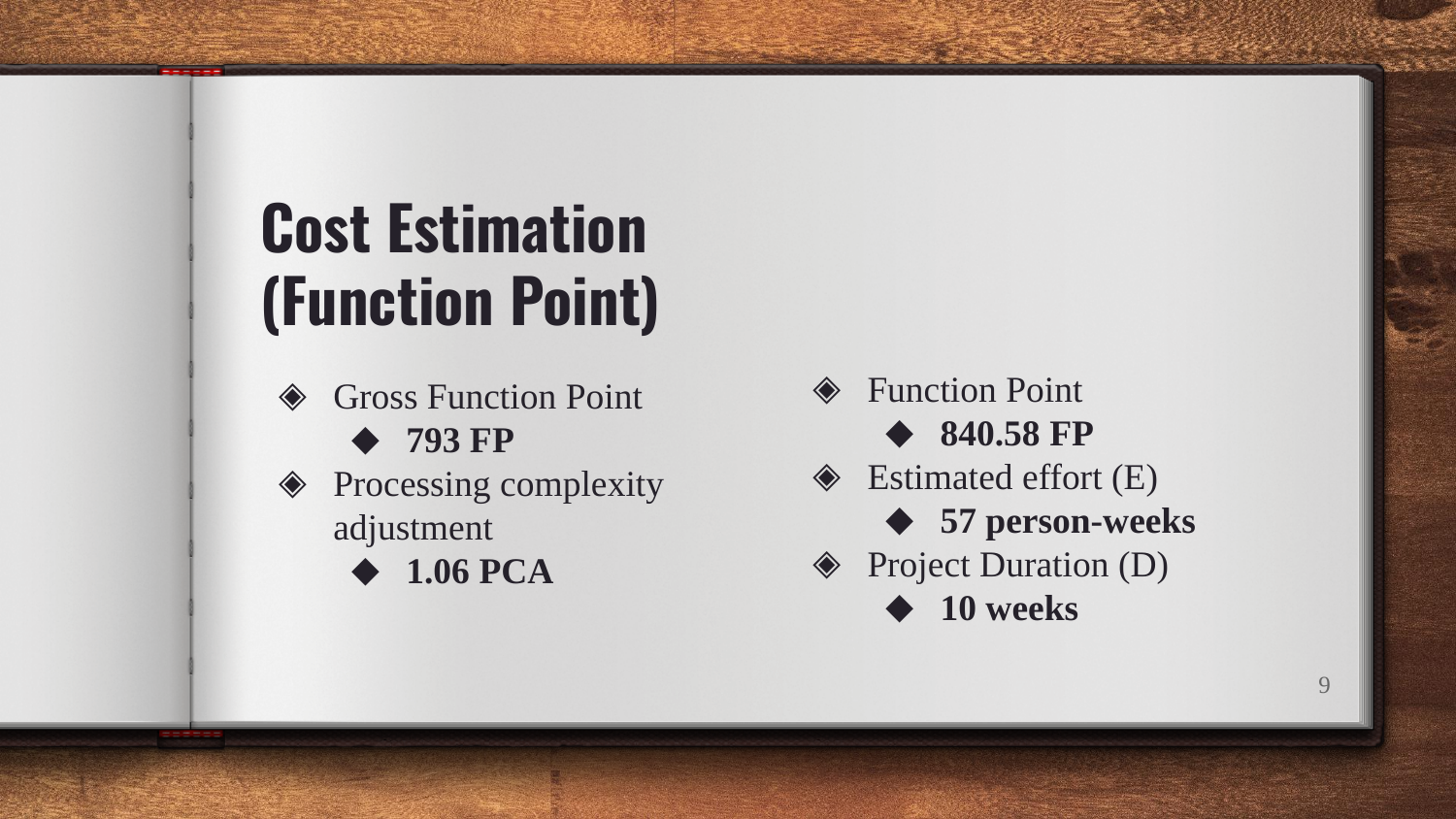

Cost Estimation (Function Point)
Function Point
840.58 FP
Estimated effort (E)
57 person-weeks
Project Duration (D)
10 weeks
Gross Function Point
793 FP
Processing complexity adjustment
1.06 PCA

9